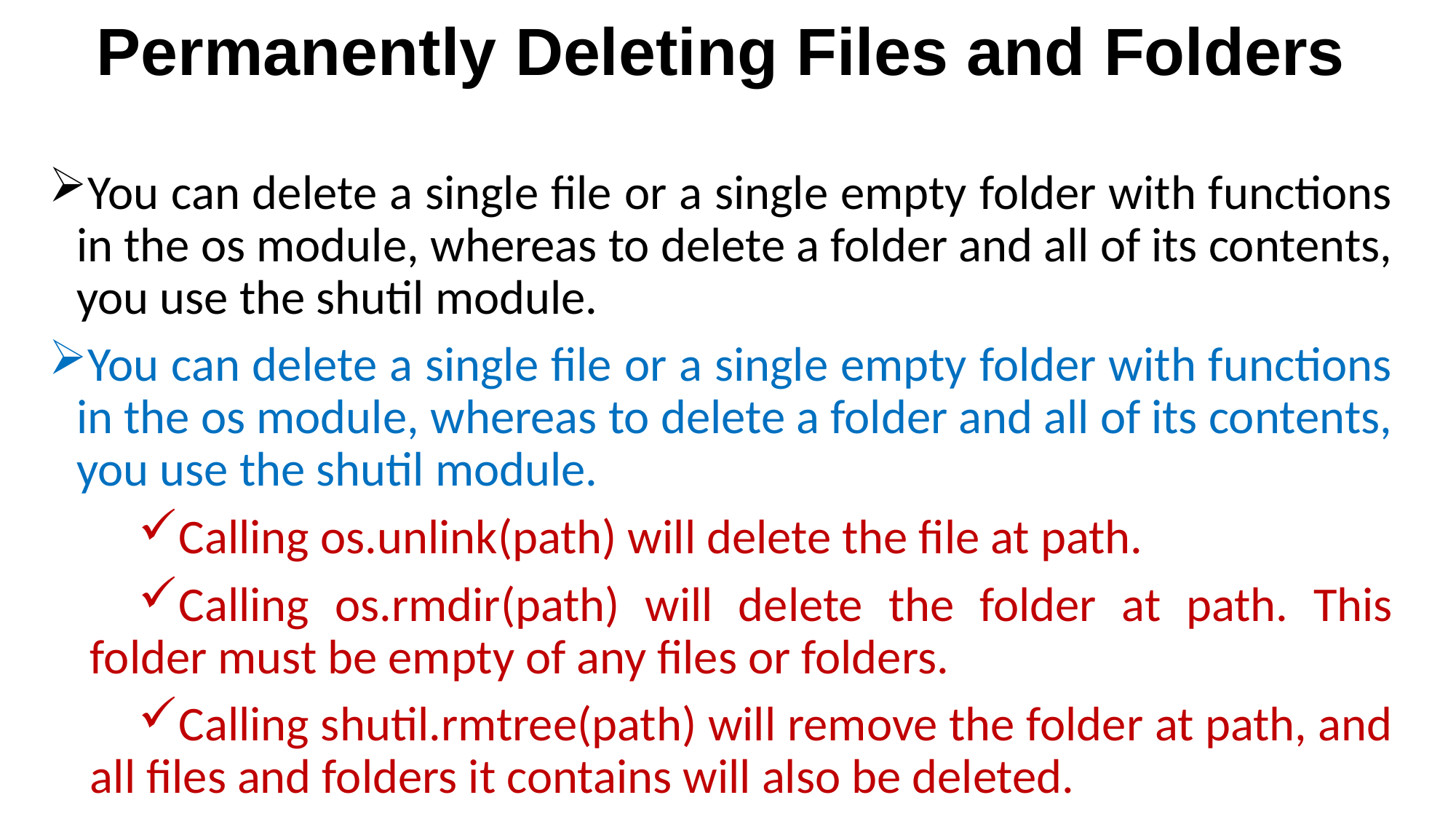

# Permanently Deleting Files and Folders
You can delete a single file or a single empty folder with functions in the os module, whereas to delete a folder and all of its contents, you use the shutil module.
You can delete a single file or a single empty folder with functions in the os module, whereas to delete a folder and all of its contents, you use the shutil module.
Calling os.unlink(path) will delete the file at path.
Calling os.rmdir(path) will delete the folder at path. This folder must be empty of any files or folders.
Calling shutil.rmtree(path) will remove the folder at path, and all files and folders it contains will also be deleted.